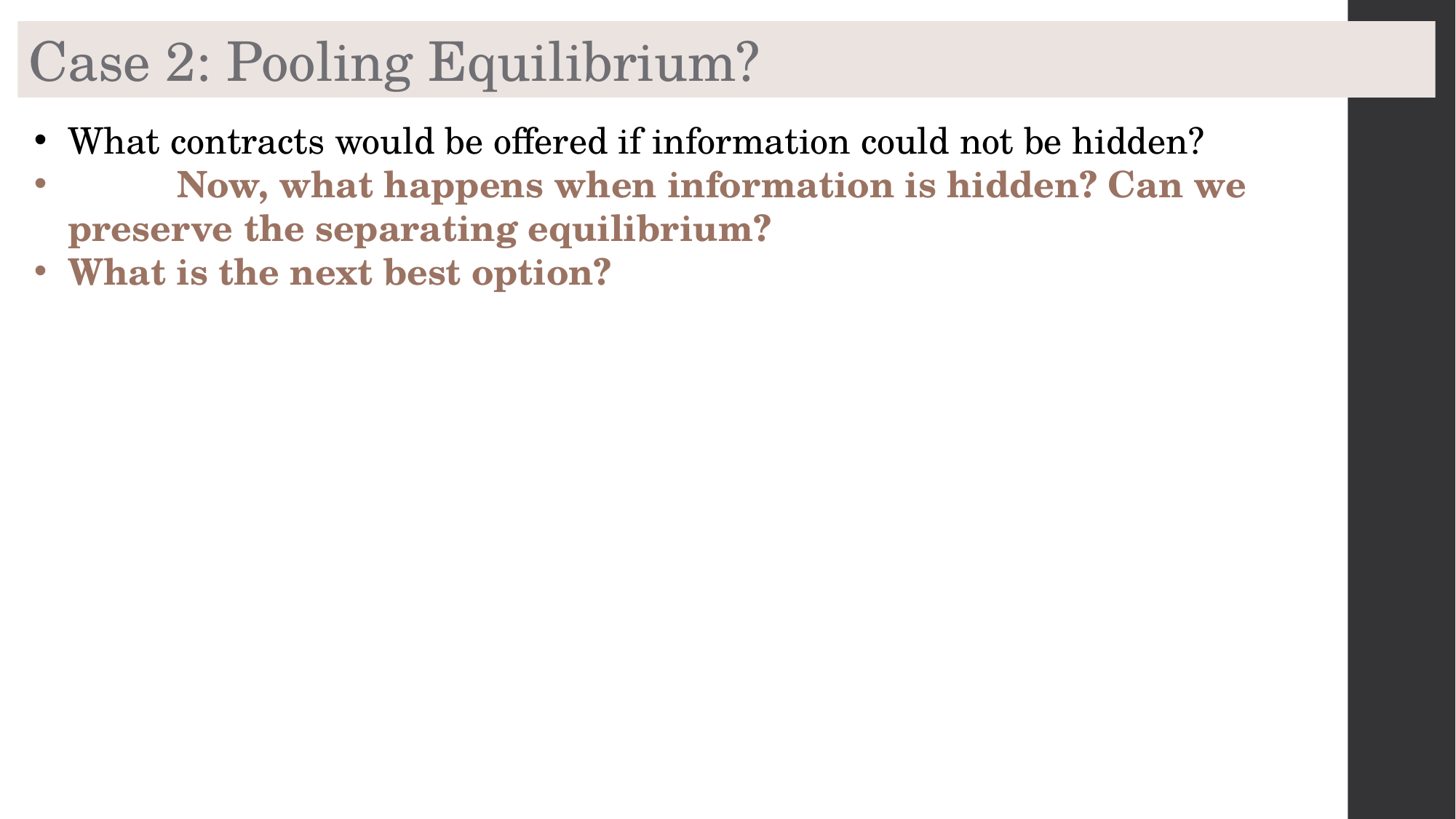

Case 2: Pooling Equilibrium?
What contracts would be offered if information could not be hidden?
	Now, what happens when information is hidden? Can we preserve the separating equilibrium?
What is the next best option?